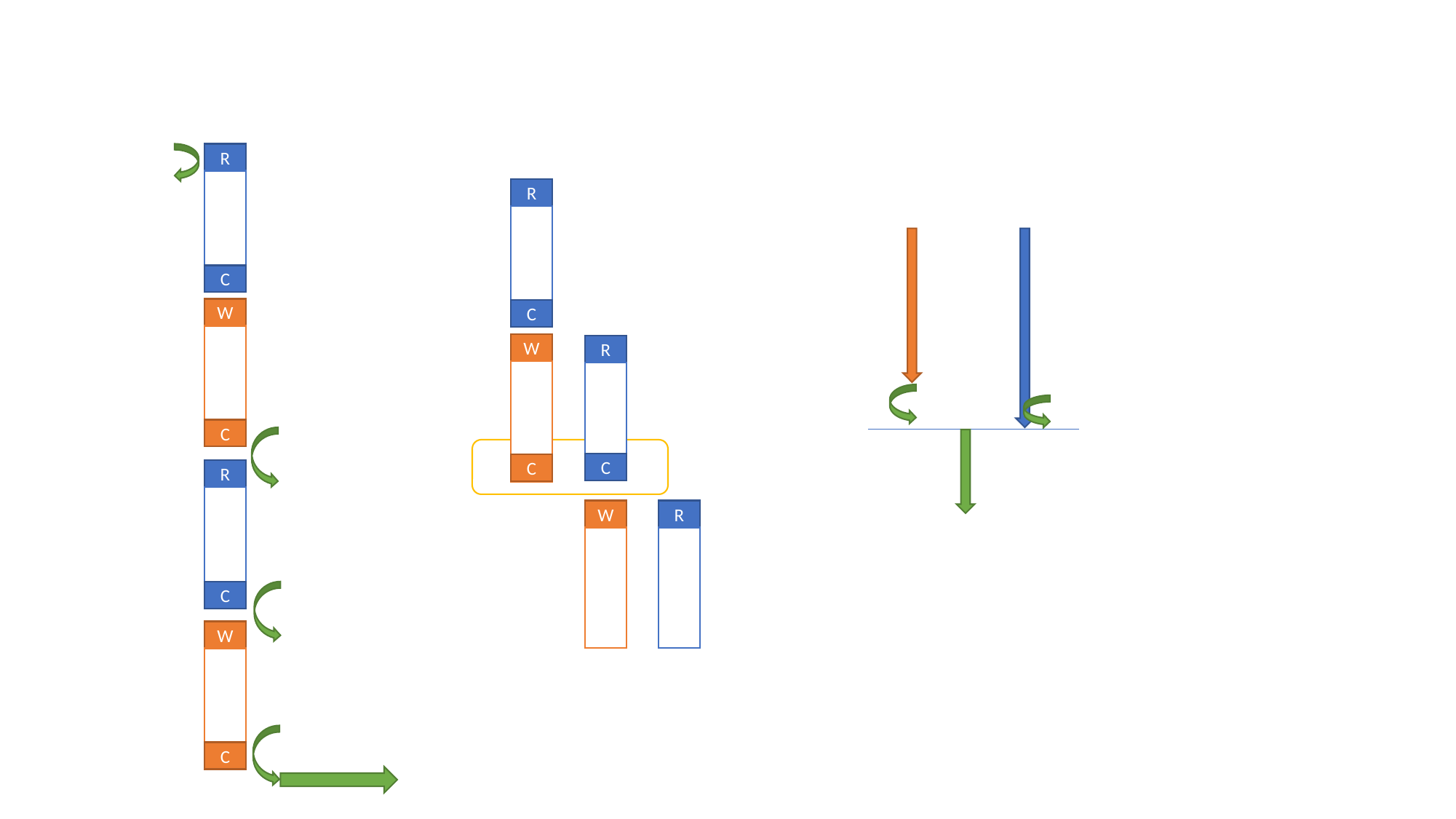

#

R

R

C
W
C

W
R

C

C
C
R

W
R

C

W

C